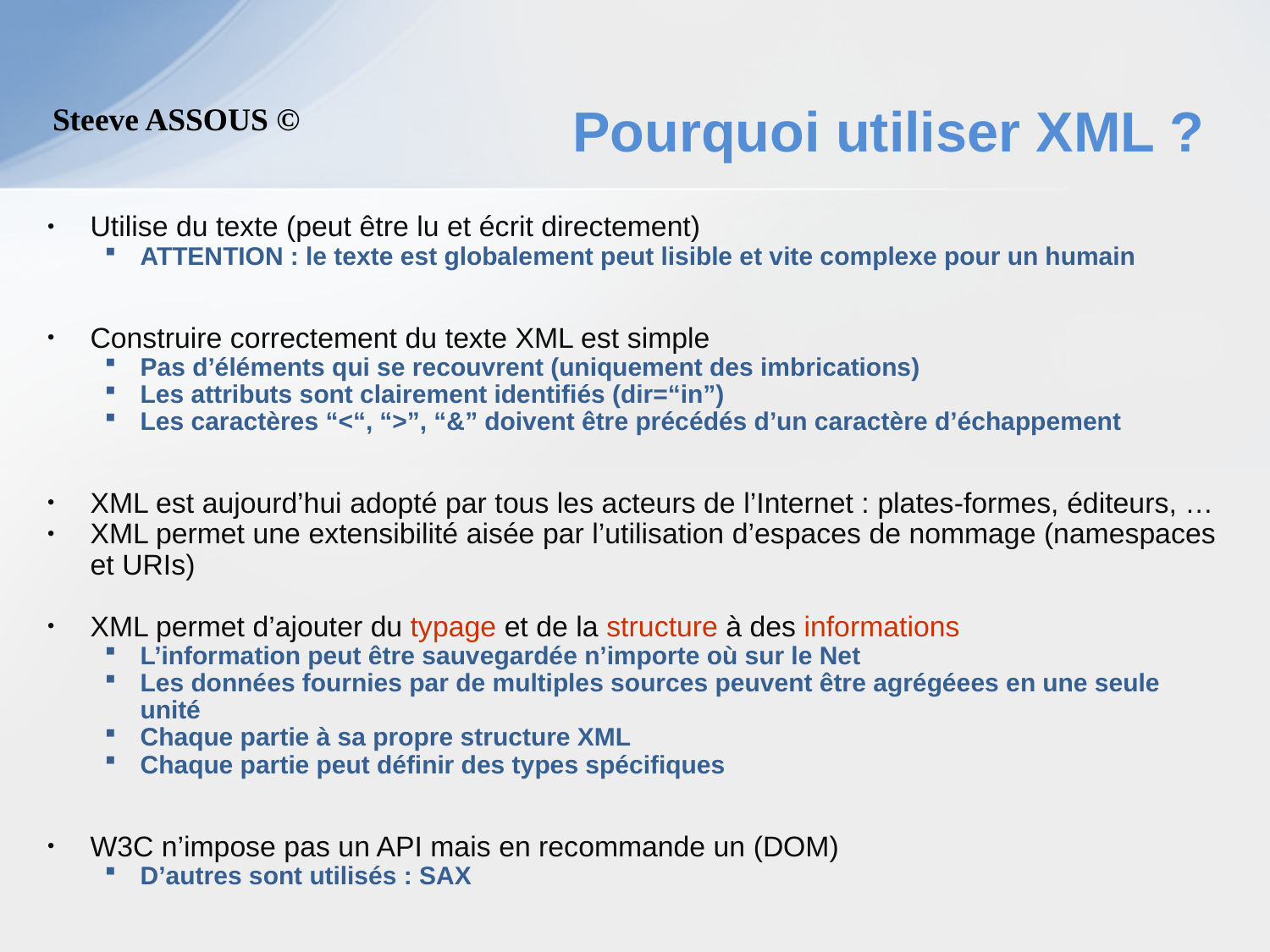

# Pourquoi utiliser XML ?
Utilise du texte (peut être lu et écrit directement)
ATTENTION : le texte est globalement peut lisible et vite complexe pour un humain

Construire correctement du texte XML est simple
Pas d’éléments qui se recouvrent (uniquement des imbrications)
Les attributs sont clairement identifiés (dir=“in”)
Les caractères “<“, “>”, “&” doivent être précédés d’un caractère d’échappement

XML est aujourd’hui adopté par tous les acteurs de l’Internet : plates-formes, éditeurs, …
XML permet une extensibilité aisée par l’utilisation d’espaces de nommage (namespaces et URIs)

XML permet d’ajouter du typage et de la structure à des informations
L’information peut être sauvegardée n’importe où sur le Net
Les données fournies par de multiples sources peuvent être agrégéees en une seule unité
Chaque partie à sa propre structure XML
Chaque partie peut définir des types spécifiques

W3C n’impose pas un API mais en recommande un (DOM)
D’autres sont utilisés : SAX